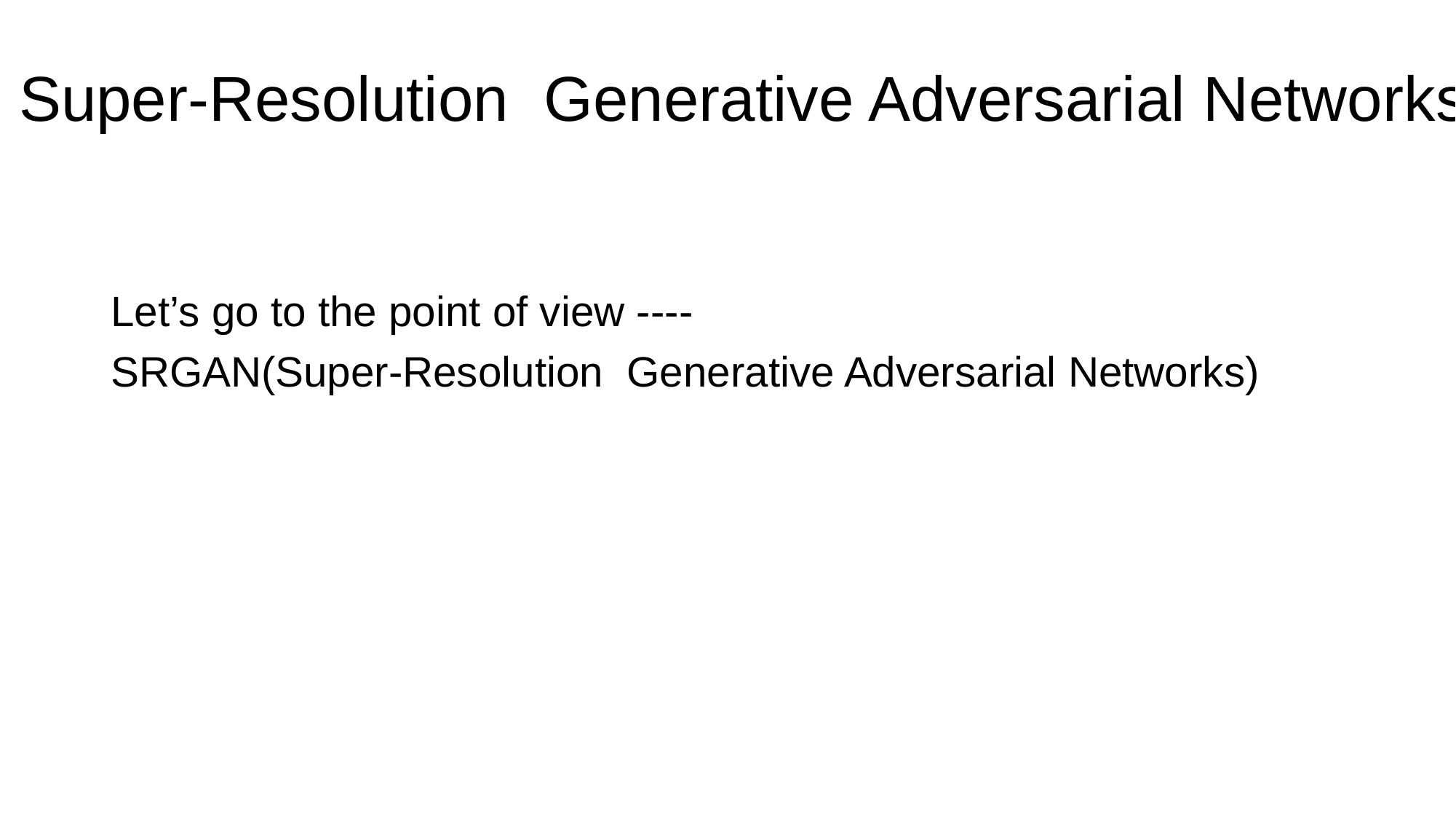

# Super-Resolution  Generative Adversarial Networks

Let’s go to the point of view ----
SRGAN(Super-Resolution  Generative Adversarial Networks)